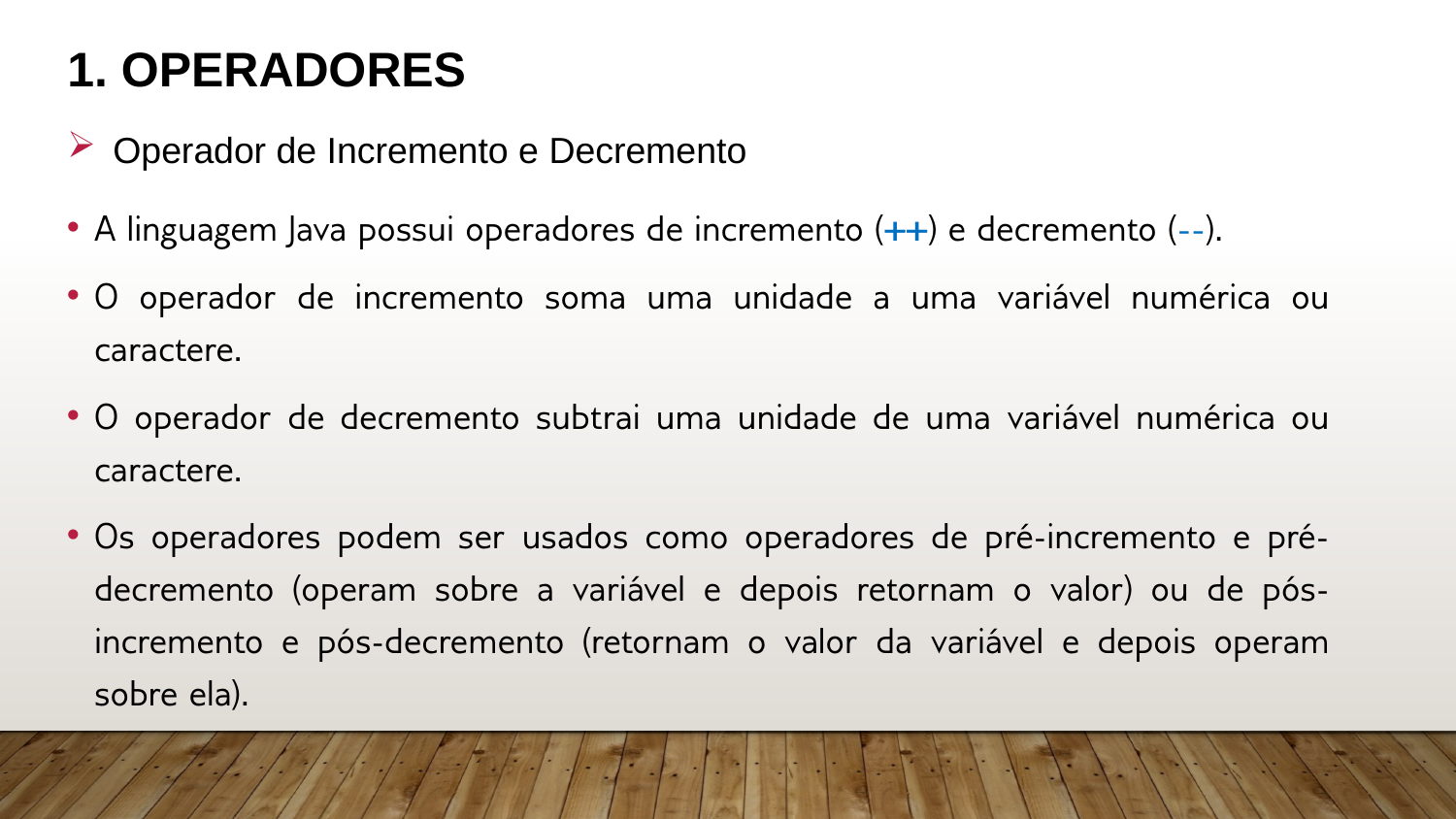

# 1. Operadores
Operador de Incremento e Decremento
A linguagem Java possui operadores de incremento (++) e decremento (--).
O operador de incremento soma uma unidade a uma variável numérica ou caractere.
O operador de decremento subtrai uma unidade de uma variável numérica ou caractere.
Os operadores podem ser usados como operadores de pré-incremento e pré-decremento (operam sobre a variável e depois retornam o valor) ou de pós-incremento e pós-decremento (retornam o valor da variável e depois operam sobre ela).